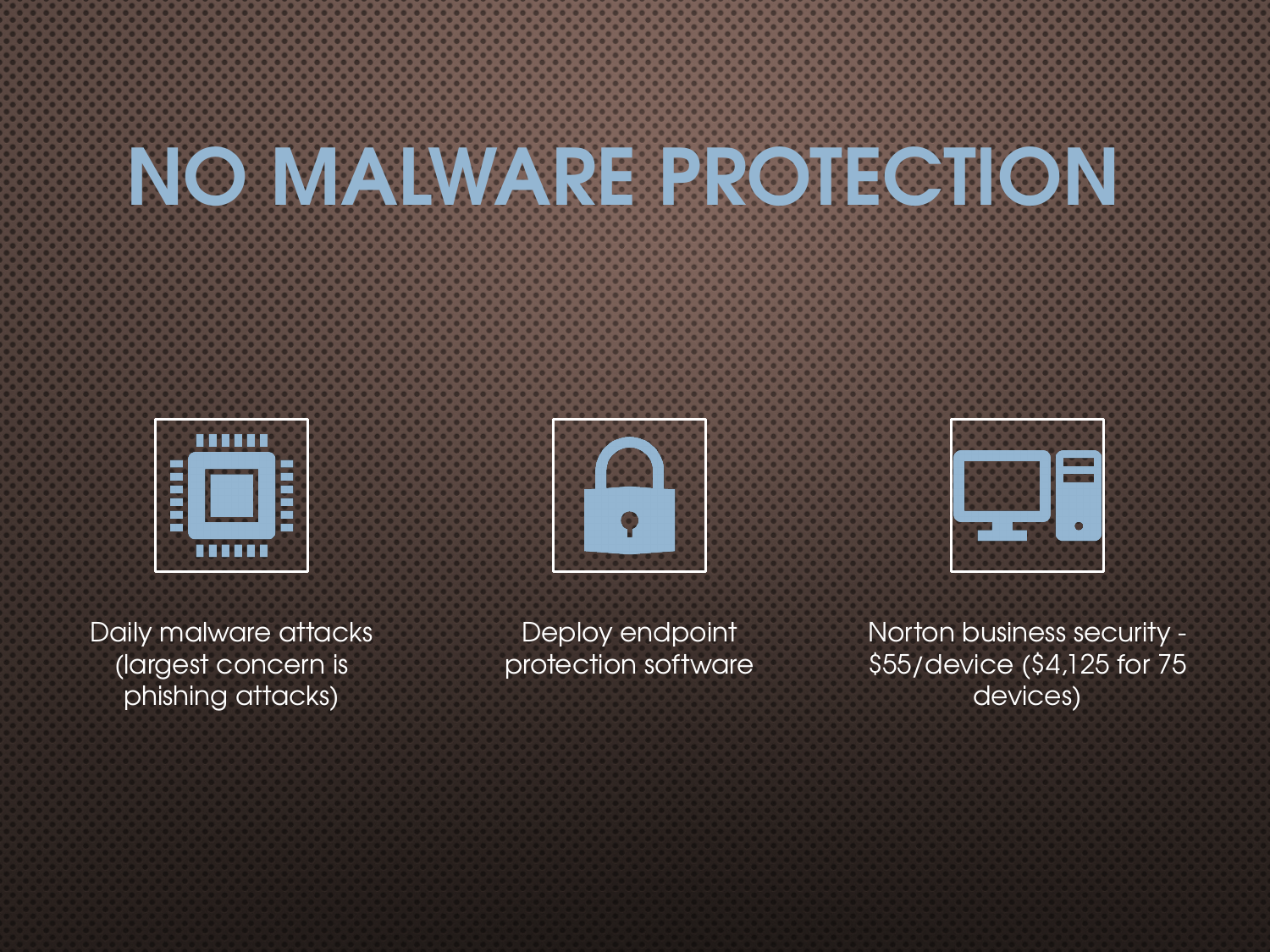

# No Malware Protection
Daily malware attacks (largest concern is phishing attacks)
Deploy endpoint protection software
Norton business security - $55/device ($4,125 for 75 devices)